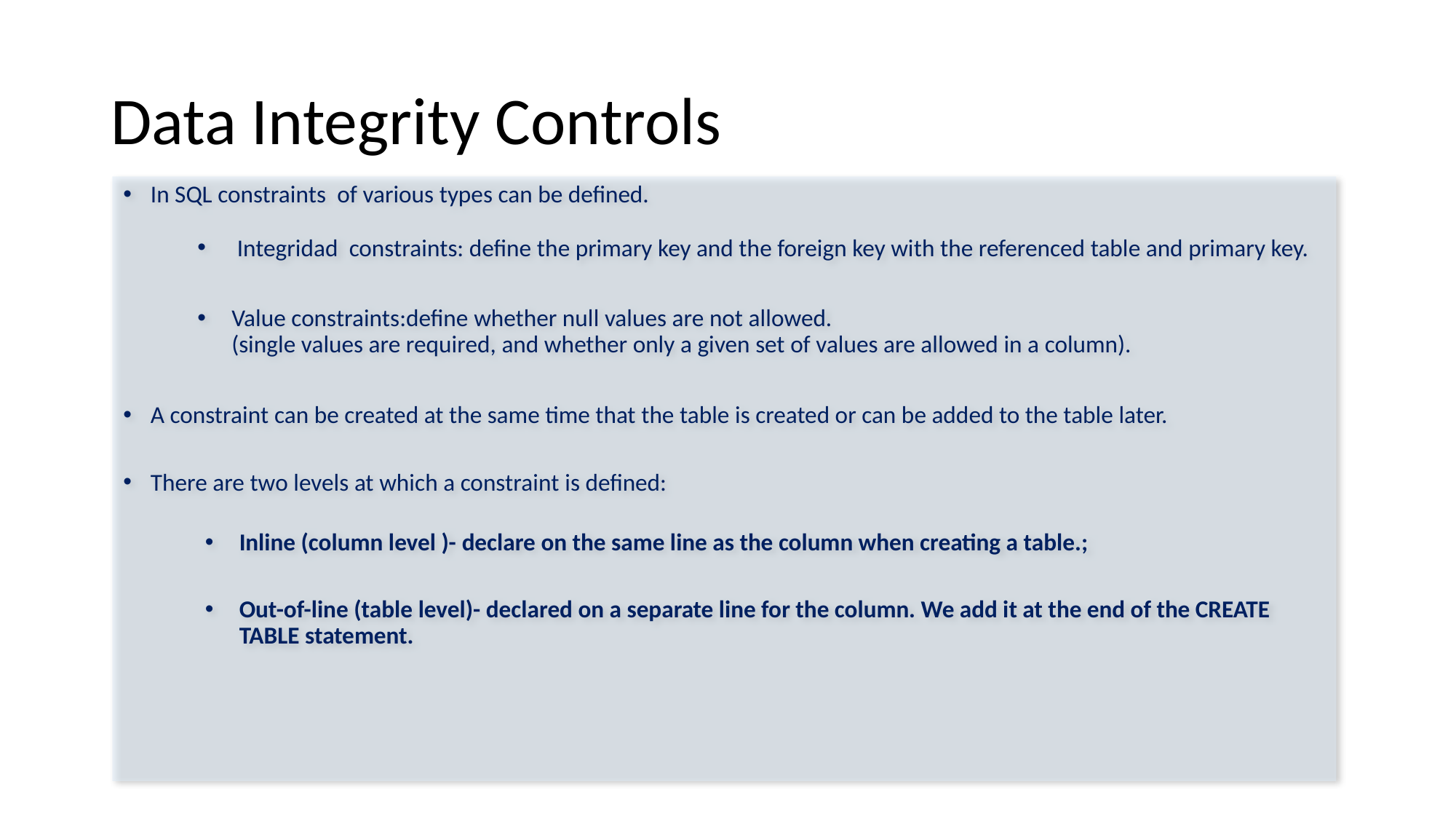

# Data Integrity Controls
In SQL constraints  of various types can be defined.
 Integridad  constraints: define the primary key and the foreign key with the referenced table and primary key.
Value constraints:define whether null values are not allowed. (single values are required, and whether only a given set of values are allowed in a column).

A constraint can be created at the same time that the table is created or can be added to the table later.
There are two levels at which a constraint is defined:
Inline (column level )- declare on the same line as the column when creating a table.;

Out-of-line (table level)- declared on a separate line for the column. We add it at the end of the CREATE TABLE statement.